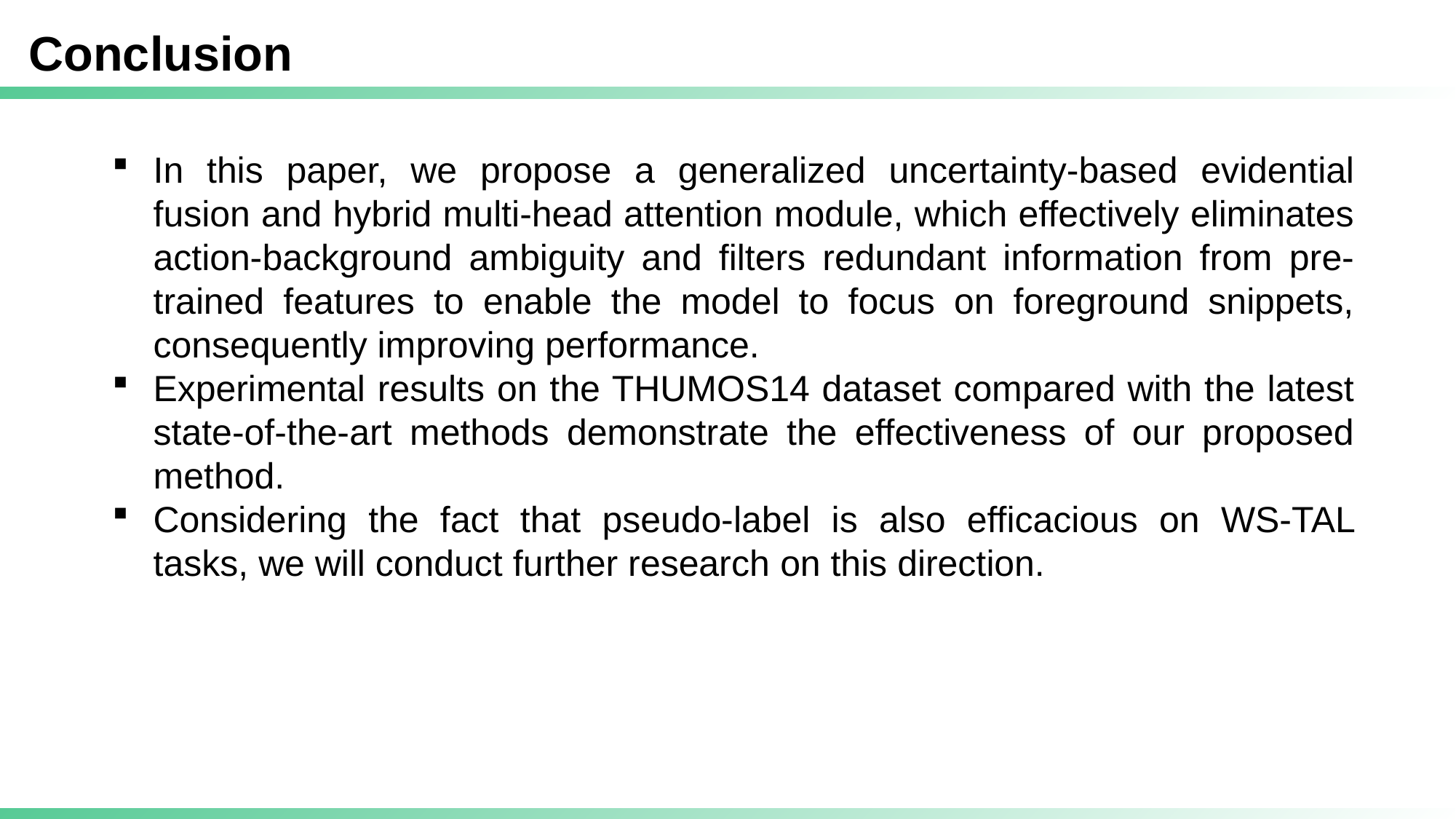

Conclusion

In this paper, we propose a generalized uncertainty-based evidential fusion and hybrid multi-head attention module, which effectively eliminates action-background ambiguity and filters redundant information from pre-trained features to enable the model to focus on foreground snippets, consequently improving performance.
Experimental results on the THUMOS14 dataset compared with the latest state-of-the-art methods demonstrate the effectiveness of our proposed method.
Considering the fact that pseudo-label is also efficacious on WS-TAL tasks, we will conduct further research on this direction.